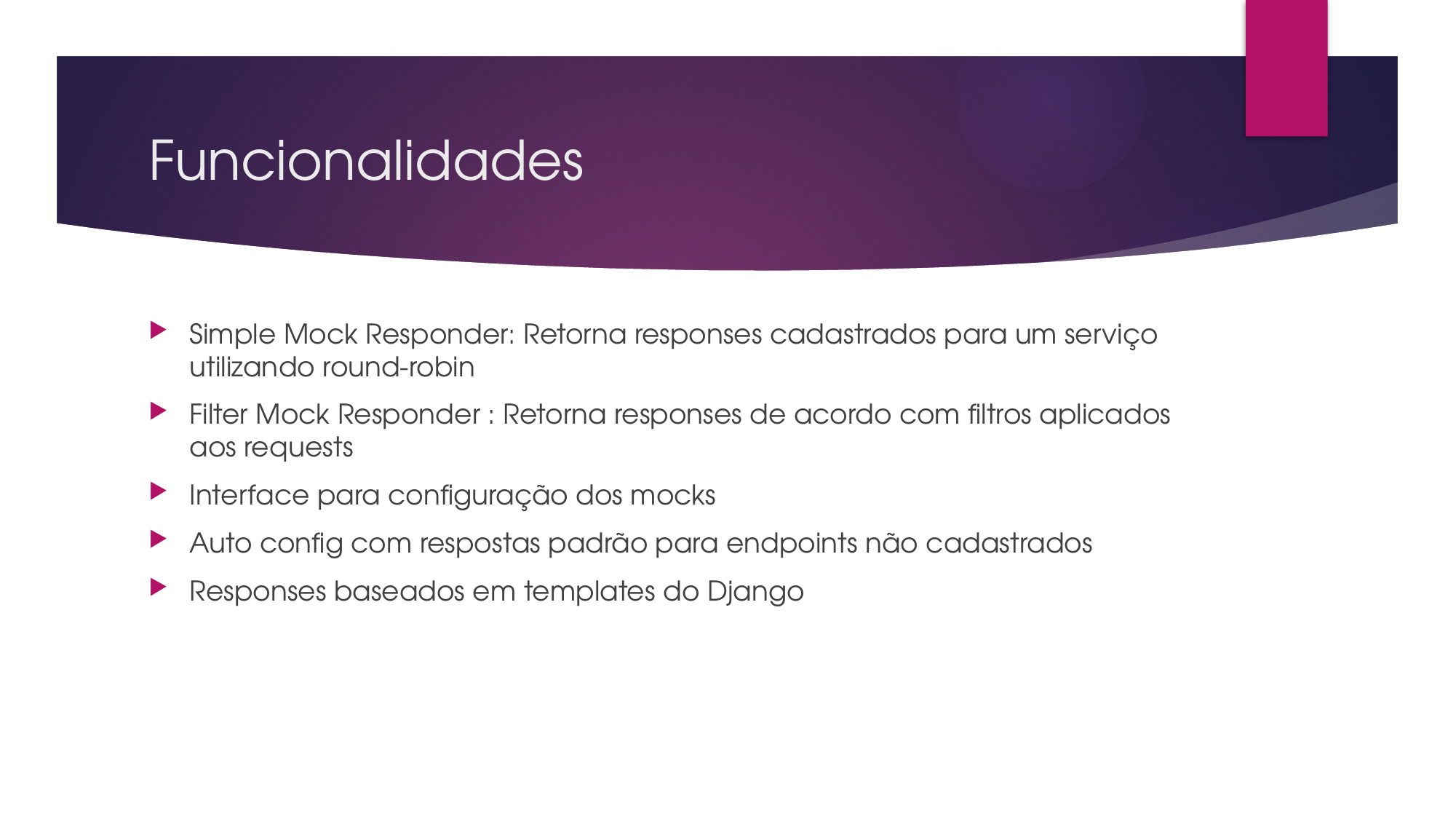

# Funcionalidades
Simple Mock Responder: Retorna responses cadastrados para um serviço utilizando round-robin
Filter Mock Responder : Retorna responses de acordo com filtros aplicados aos requests
Interface para configuração dos mocks
Auto config com respostas padrão para endpoints não cadastrados
Responses baseados em templates do Django